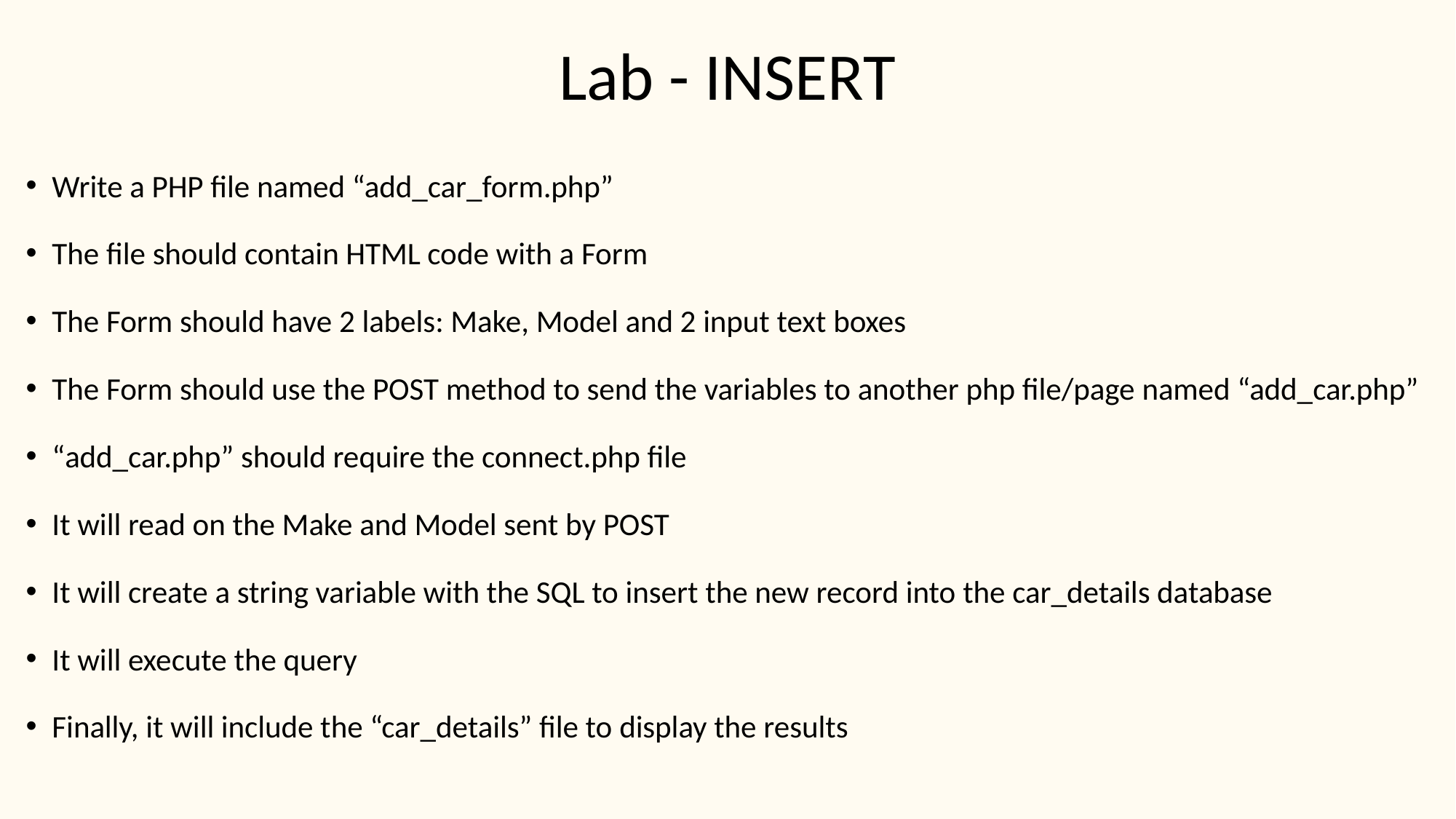

# Lab - INSERT
Write a PHP file named “add_car_form.php”
The file should contain HTML code with a Form
The Form should have 2 labels: Make, Model and 2 input text boxes
The Form should use the POST method to send the variables to another php file/page named “add_car.php”
“add_car.php” should require the connect.php file
It will read on the Make and Model sent by POST
It will create a string variable with the SQL to insert the new record into the car_details database
It will execute the query
Finally, it will include the “car_details” file to display the results